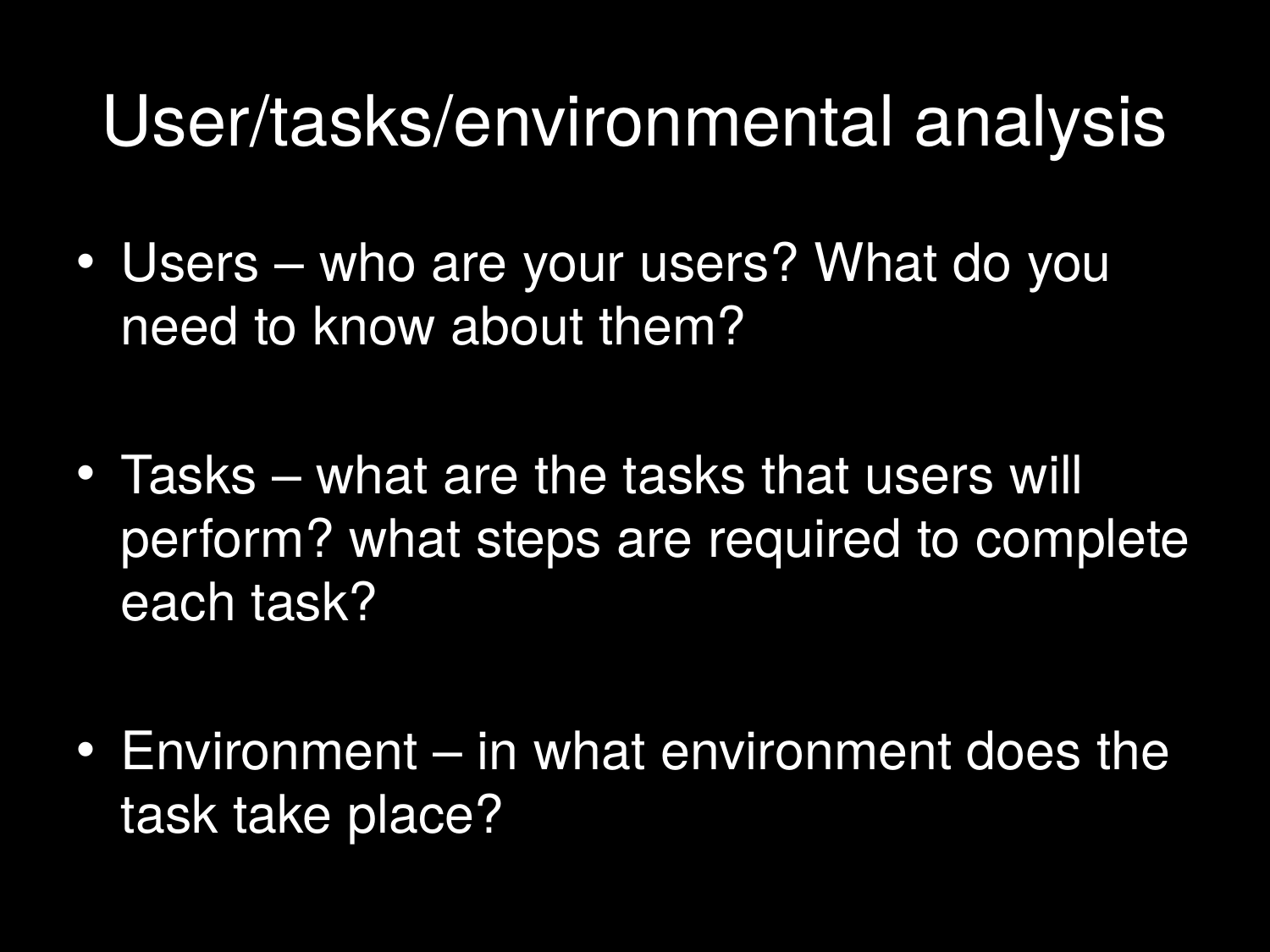

# User/tasks/environmental analysis
Users – who are your users? What do you need to know about them?

Tasks – what are the tasks that users will perform? what steps are required to complete each task?

Environment – in what environment does the task take place?